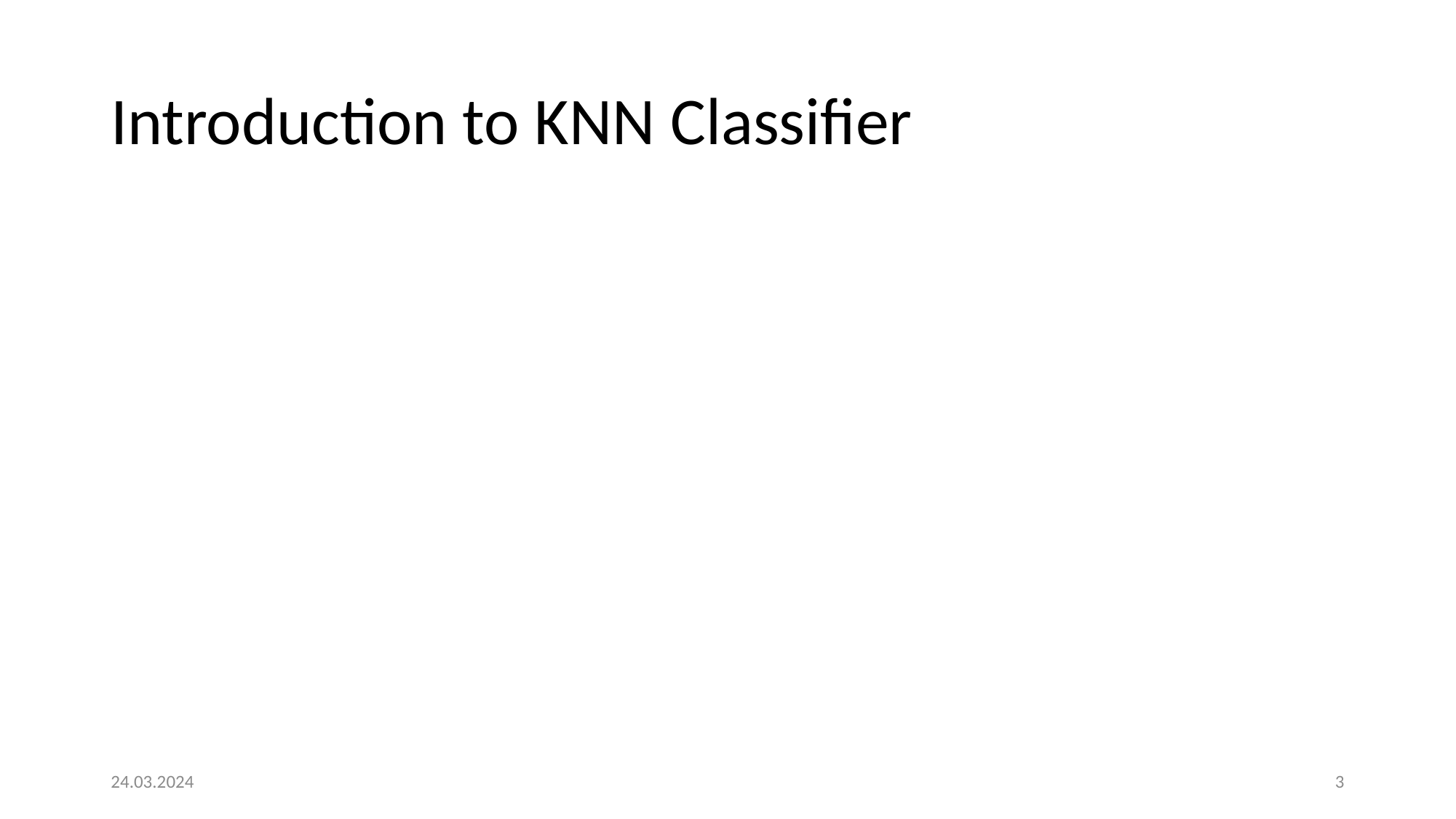

# Introduction to KNN Classifier

24.03.2024
3